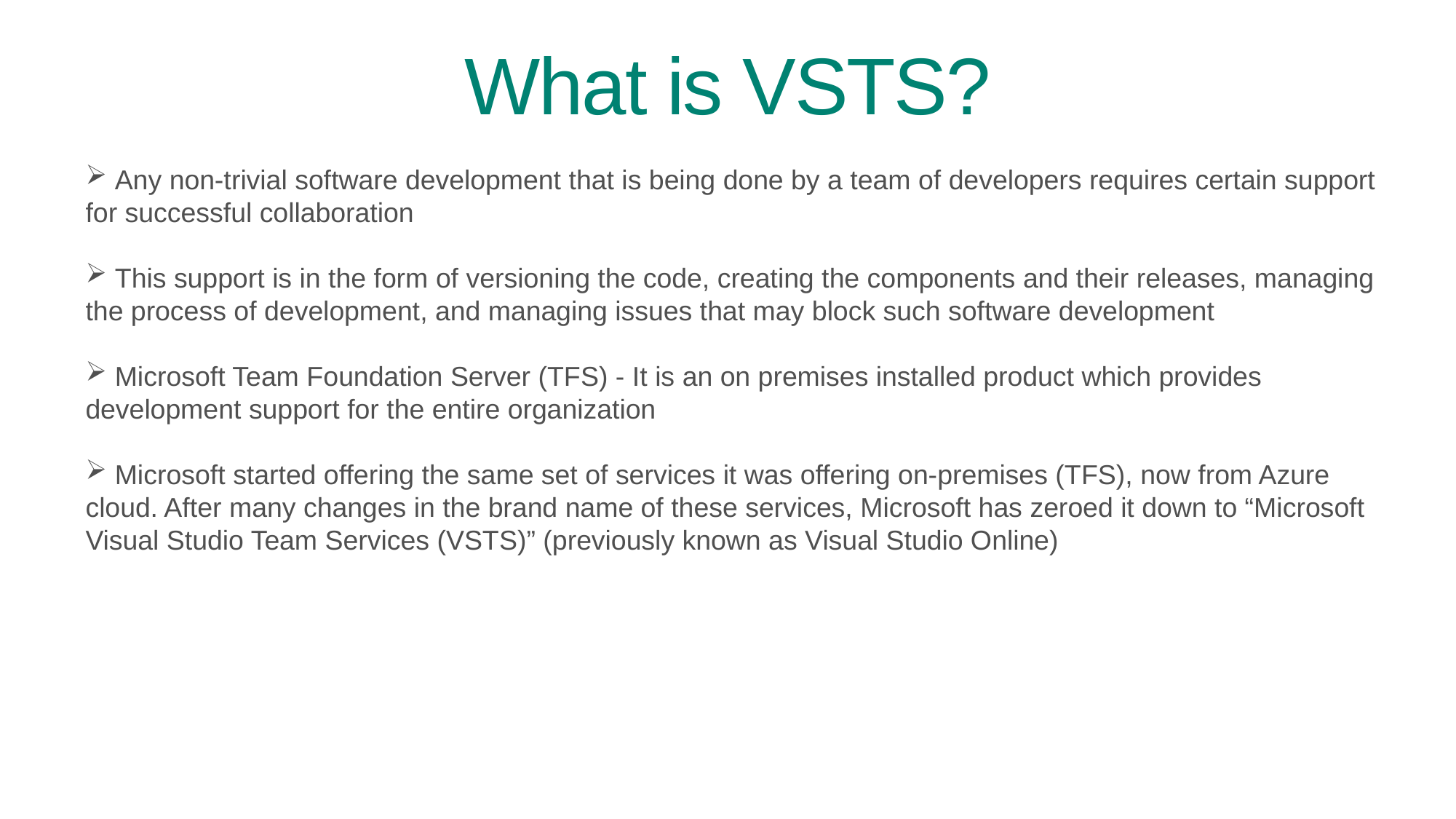

# What is VSTS?
 Any non-trivial software development that is being done by a team of developers requires certain support for successful collaboration

 This support is in the form of versioning the code, creating the components and their releases, managing the process of development, and managing issues that may block such software development

 Microsoft Team Foundation Server (TFS) - It is an on premises installed product which provides development support for the entire organization

 Microsoft started offering the same set of services it was offering on-premises (TFS), now from Azure cloud. After many changes in the brand name of these services, Microsoft has zeroed it down to “Microsoft Visual Studio Team Services (VSTS)” (previously known as Visual Studio Online)